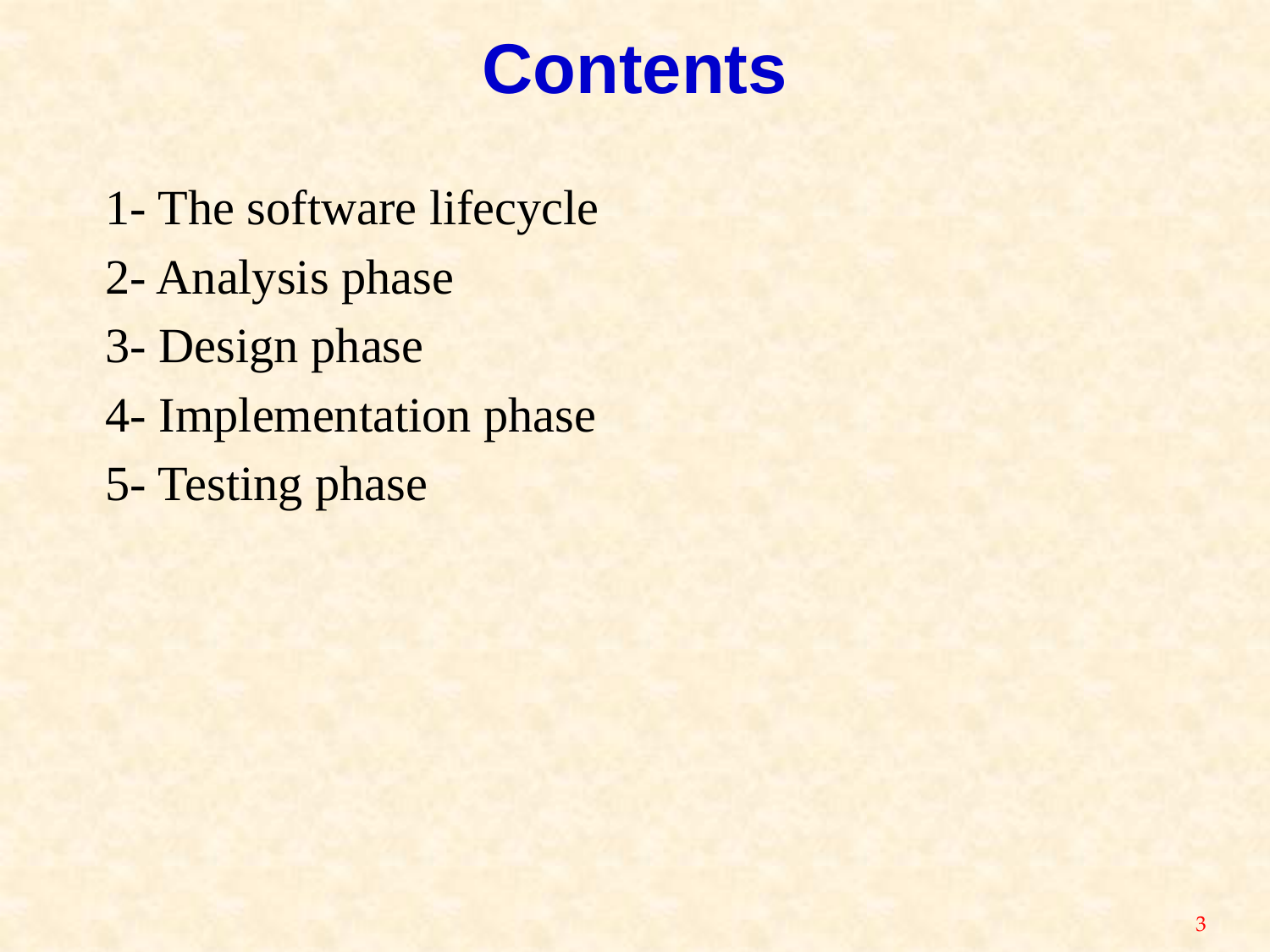

# Contents
1- The software lifecycle
2- Analysis phase
3- Design phase
4- Implementation phase
5- Testing phase

3